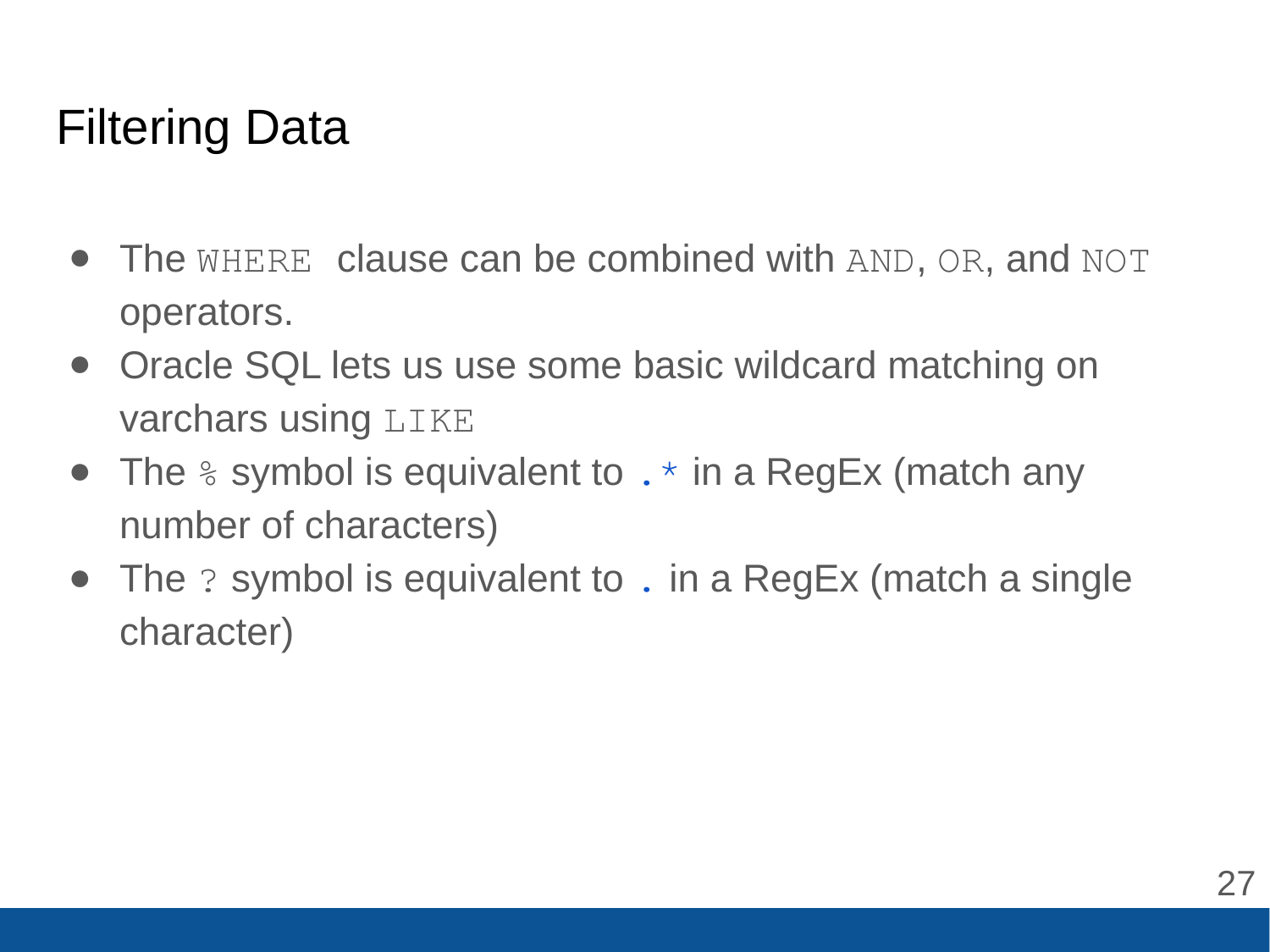

# Filtering Data
The WHERE clause can be combined with AND, OR, and NOT operators.
Oracle SQL lets us use some basic wildcard matching on varchars using LIKE
The % symbol is equivalent to .* in a RegEx (match any number of characters)
The ? symbol is equivalent to . in a RegEx (match a single character)
27